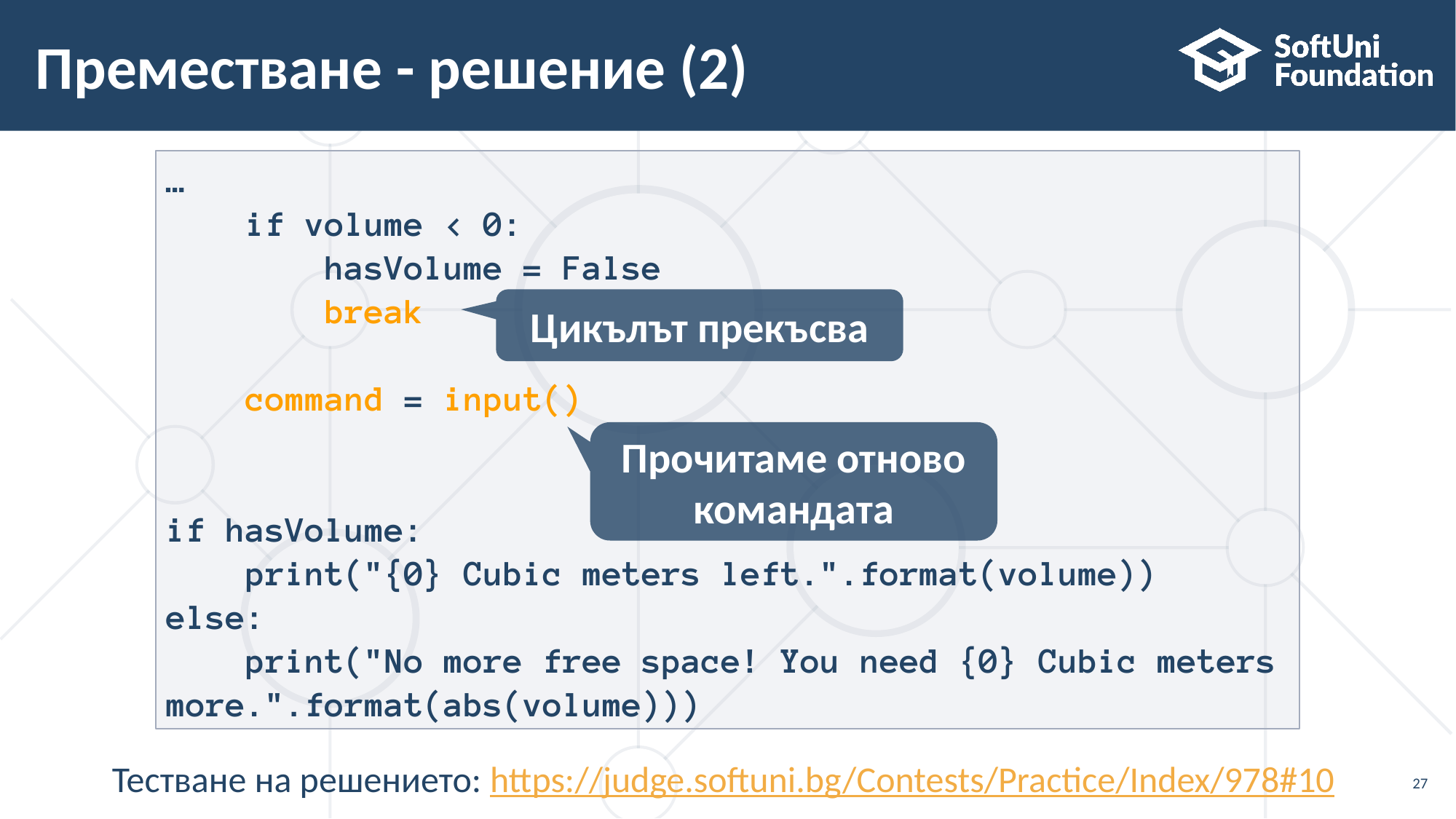

# Преместване - решение (2)
…
    if volume < 0:
        hasVolume = False
        break
    command = input()
if hasVolume:
    print("{0} Cubic meters left.".format(volume))
else:
    print("No more free space! You need {0} Cubic meters more.".format(abs(volume)))
Цикълът прекъсва
Прочитаме отново командата
Тестване на решението: https://judge.softuni.bg/Contests/Practice/Index/978#10
27